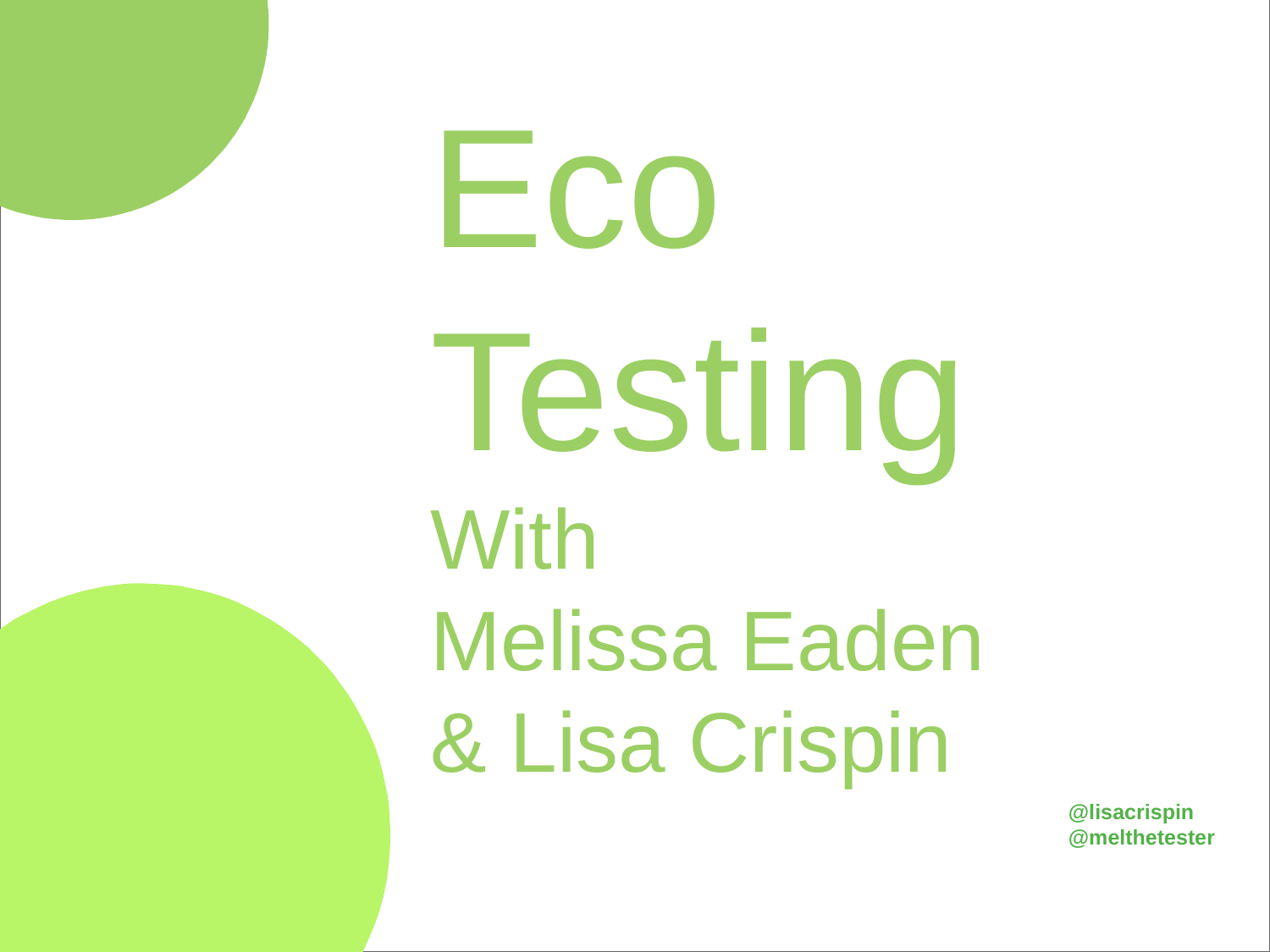

# Eco Testing
With
Melissa Eaden
& Lisa Crispin